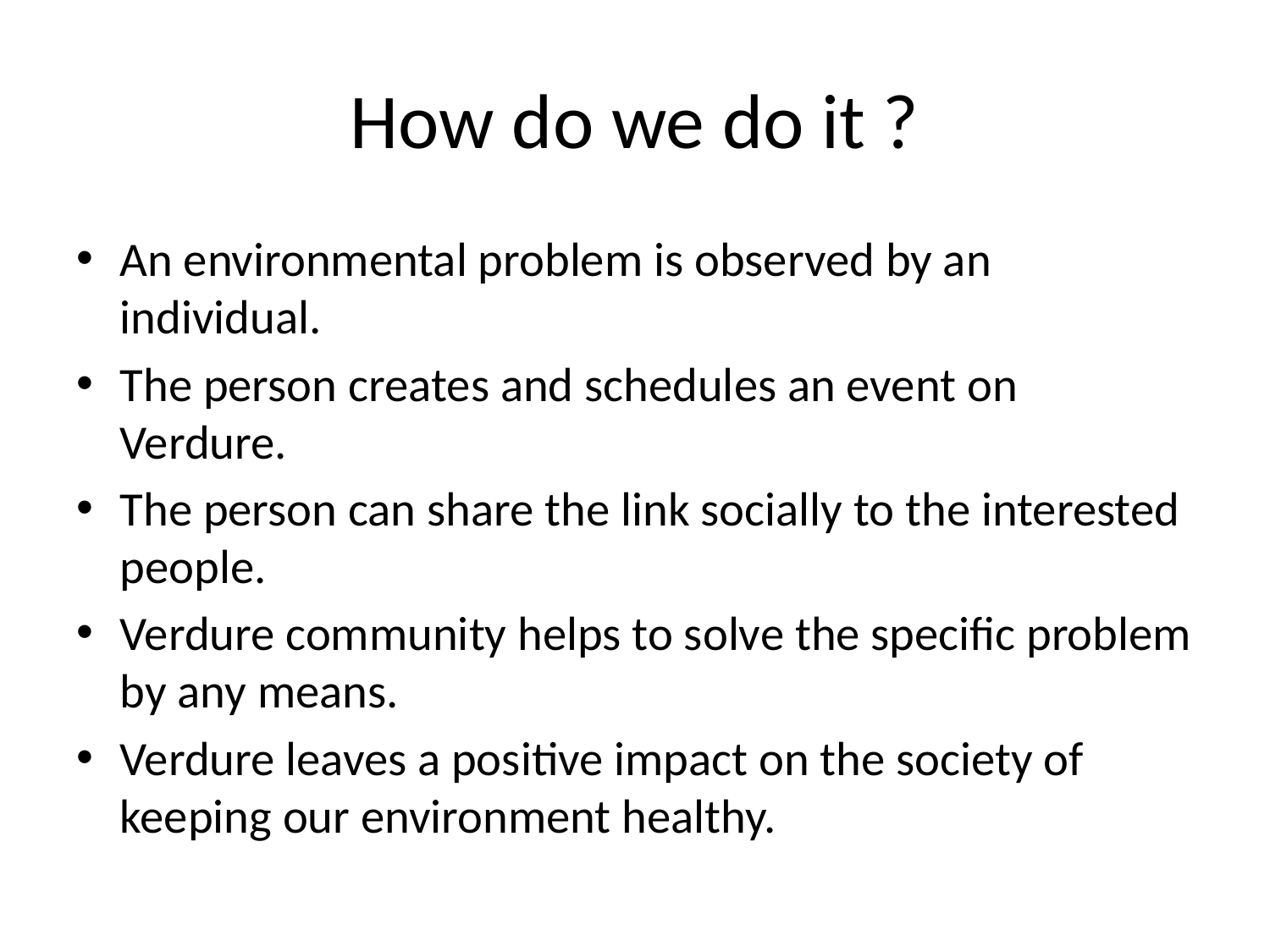

# How do we do it ?
An environmental problem is observed by an individual.
The person creates and schedules an event on Verdure.
The person can share the link socially to the interested  people.
Verdure community helps to solve the specific problem by any means.
Verdure leaves a positive impact on the society of keeping our environment healthy.